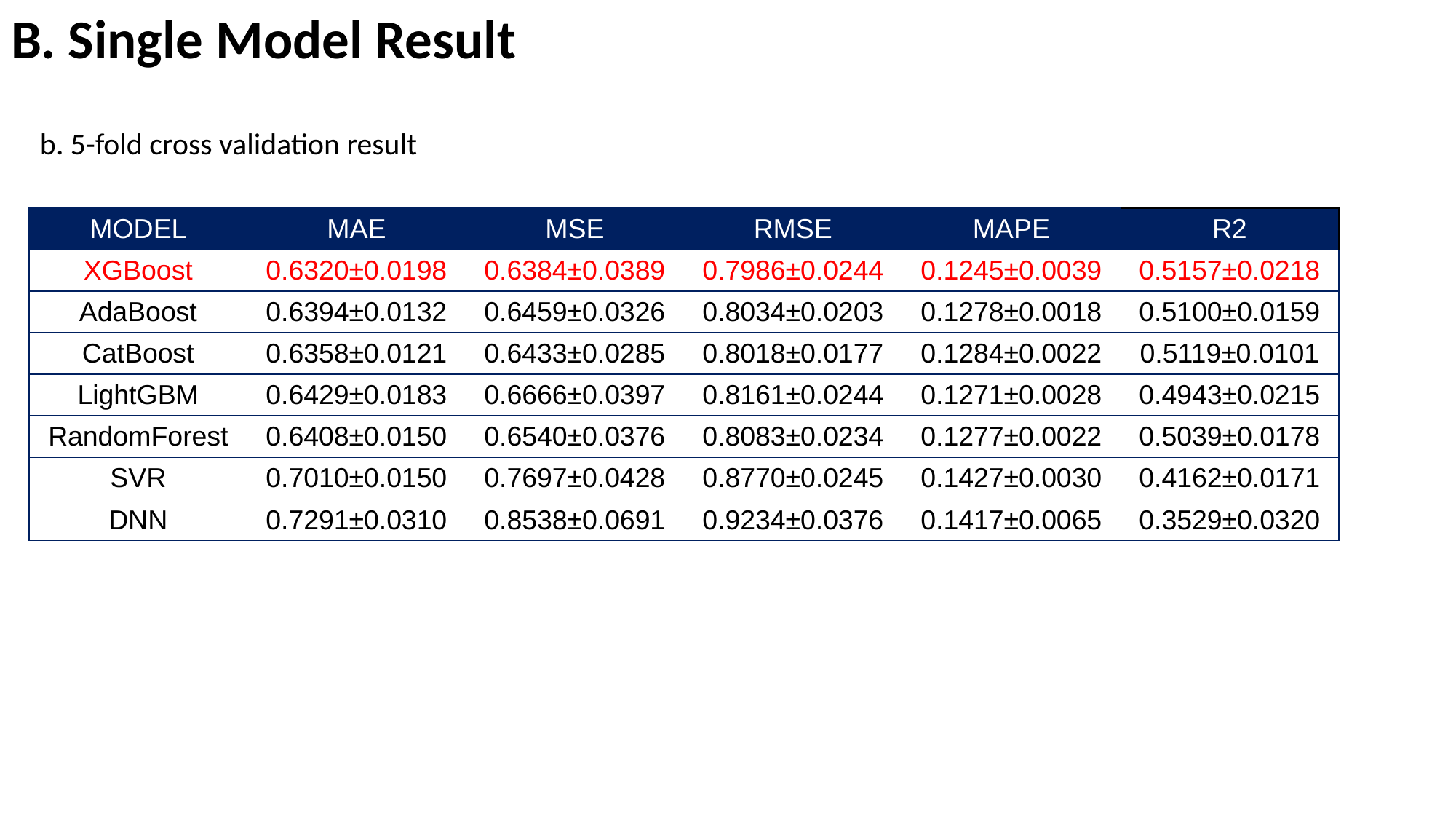

B. Single Model Result
# b. 5-fold cross validation result
| MODEL | MAE | MSE | RMSE | MAPE | R2 |
| --- | --- | --- | --- | --- | --- |
| XGBoost | 0.6320±0.0198 | 0.6384±0.0389 | 0.7986±0.0244 | 0.1245±0.0039 | 0.5157±0.0218 |
| AdaBoost | 0.6394±0.0132 | 0.6459±0.0326 | 0.8034±0.0203 | 0.1278±0.0018 | 0.5100±0.0159 |
| CatBoost | 0.6358±0.0121 | 0.6433±0.0285 | 0.8018±0.0177 | 0.1284±0.0022 | 0.5119±0.0101 |
| LightGBM | 0.6429±0.0183 | 0.6666±0.0397 | 0.8161±0.0244 | 0.1271±0.0028 | 0.4943±0.0215 |
| RandomForest | 0.6408±0.0150 | 0.6540±0.0376 | 0.8083±0.0234 | 0.1277±0.0022 | 0.5039±0.0178 |
| SVR | 0.7010±0.0150 | 0.7697±0.0428 | 0.8770±0.0245 | 0.1427±0.0030 | 0.4162±0.0171 |
| DNN | 0.7291±0.0310 | 0.8538±0.0691 | 0.9234±0.0376 | 0.1417±0.0065 | 0.3529±0.0320 |